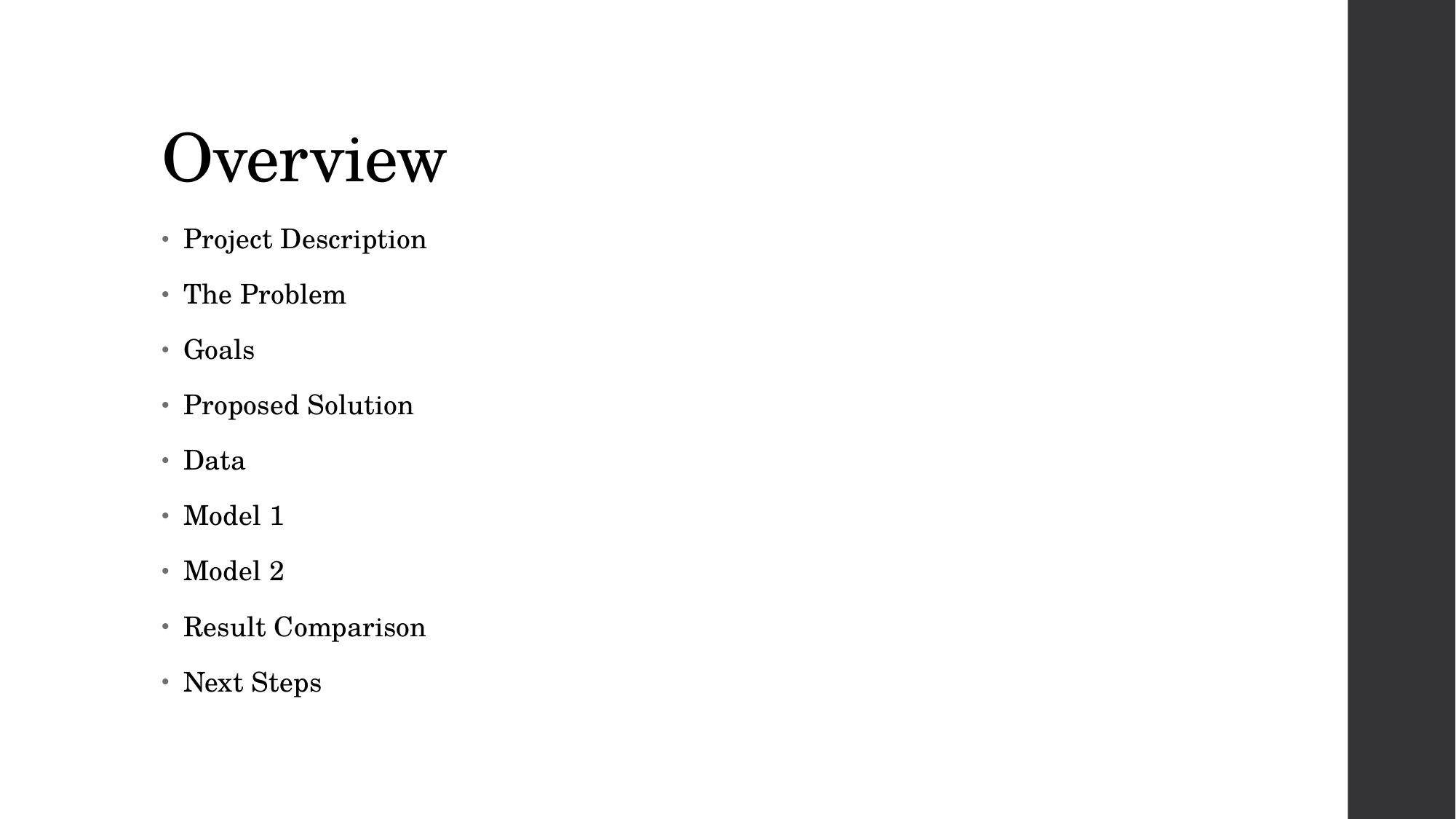

# Overview
Project Description
The Problem
Goals
Proposed Solution
Data
Model 1
Model 2
Result Comparison
Next Steps